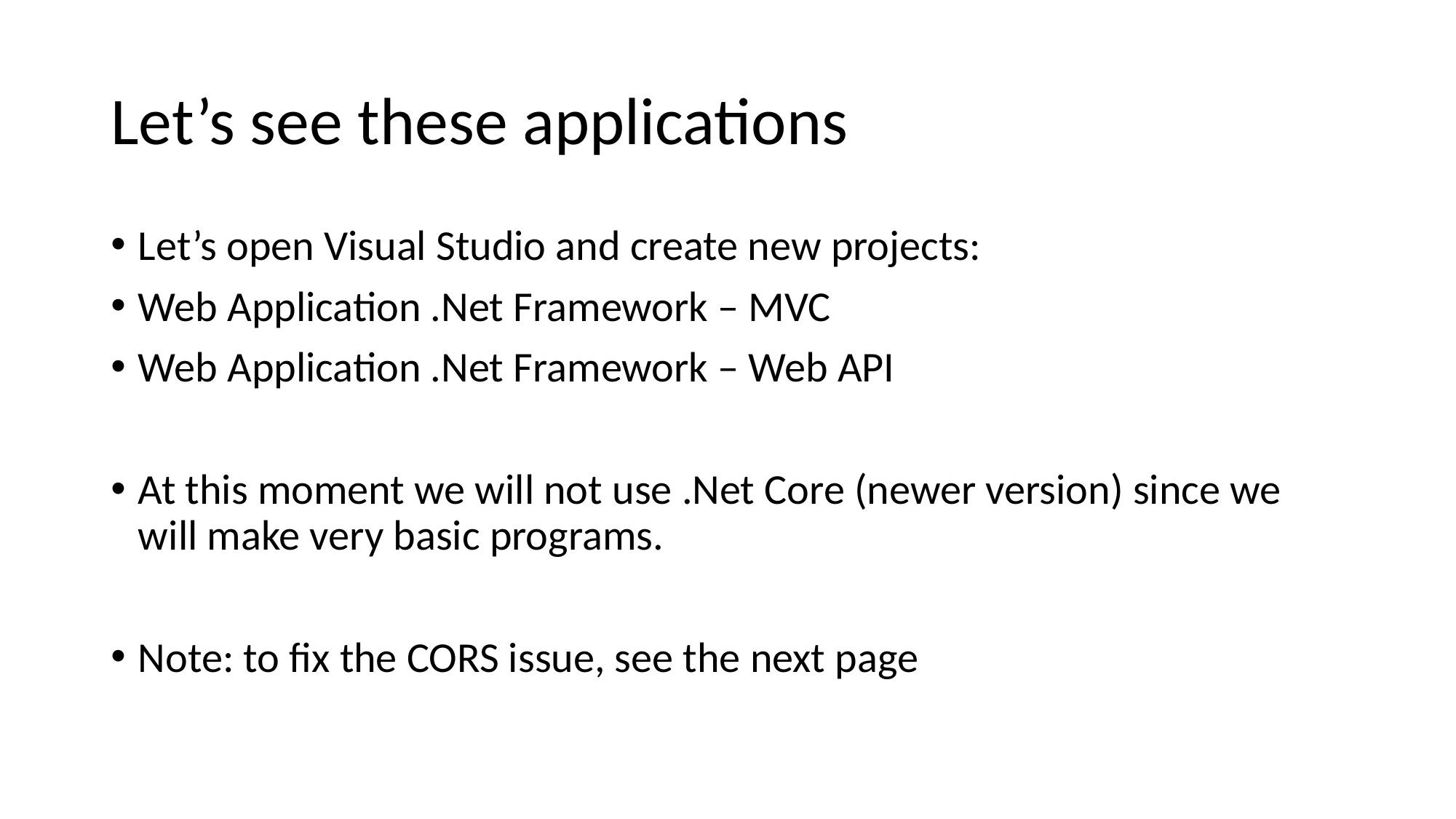

# Let’s see these applications
Let’s open Visual Studio and create new projects:
Web Application .Net Framework – MVC
Web Application .Net Framework – Web API

At this moment we will not use .Net Core (newer version) since we will make very basic programs.

Note: to fix the CORS issue, see the next page